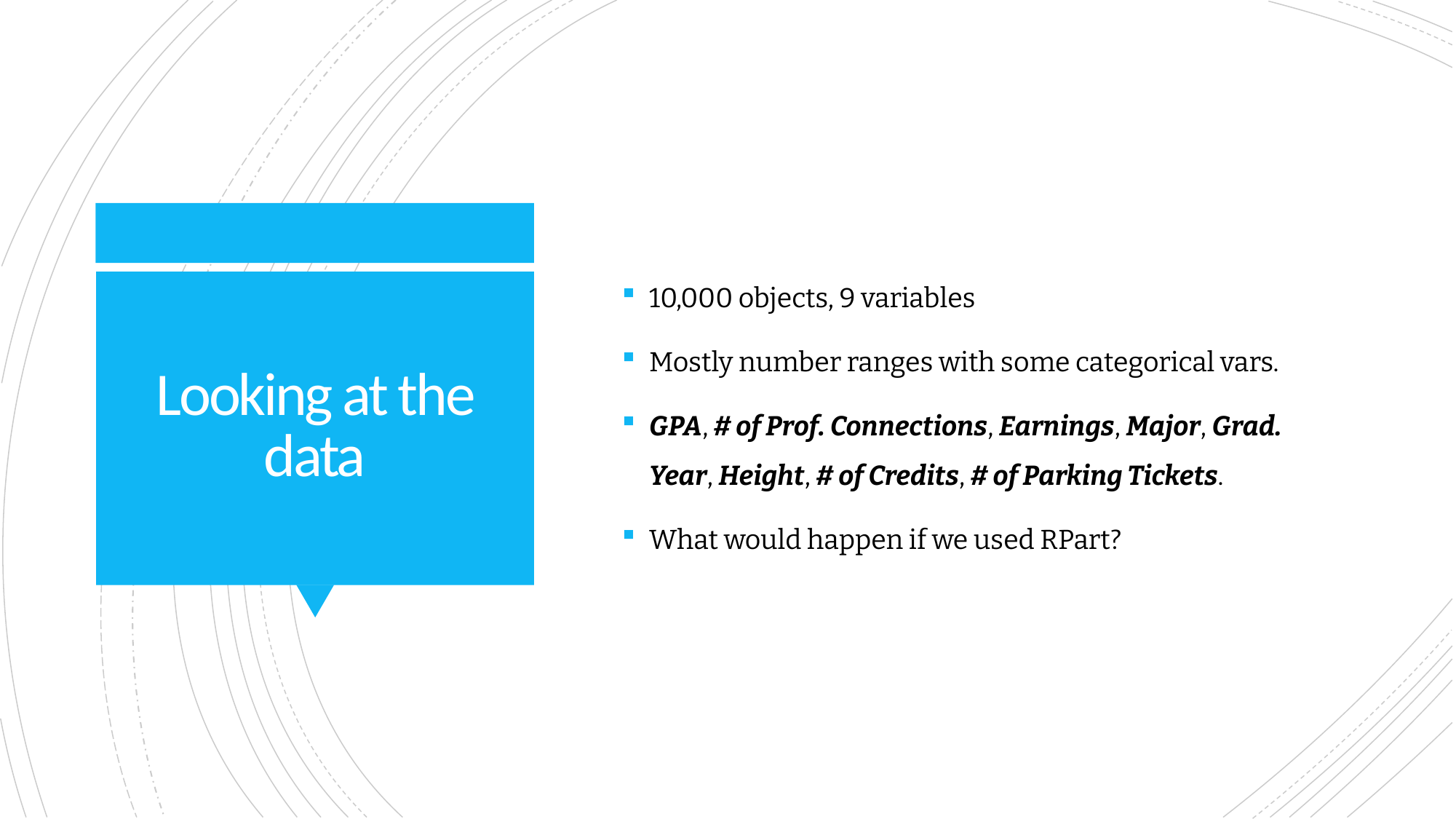

10,000 objects, 9 variables
Mostly number ranges with some categorical vars.
GPA, # of Prof. Connections, Earnings, Major, Grad. Year, Height, # of Credits, # of Parking Tickets.
What would happen if we used RPart?
# Looking at the data